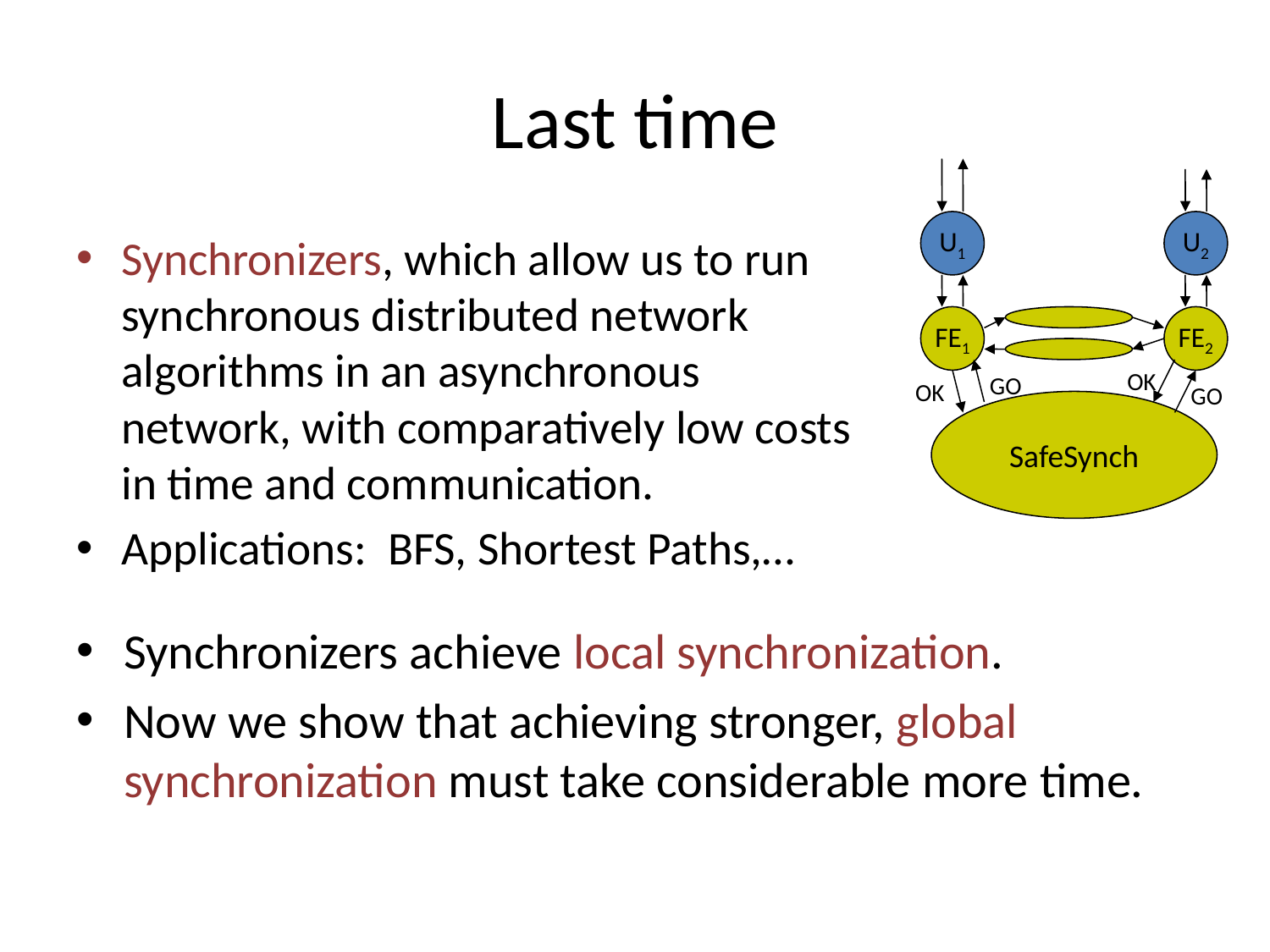

# Last time

U1

FE1

U2

FE2

SafeSynch

OK
GO
OK
GO
Synchronizers, which allow us to run synchronous distributed network algorithms in an asynchronous network, with comparatively low costs in time and communication.
Applications:  BFS, Shortest Paths,…
Synchronizers achieve local synchronization.
Now we show that achieving stronger, global synchronization must take considerable more time.